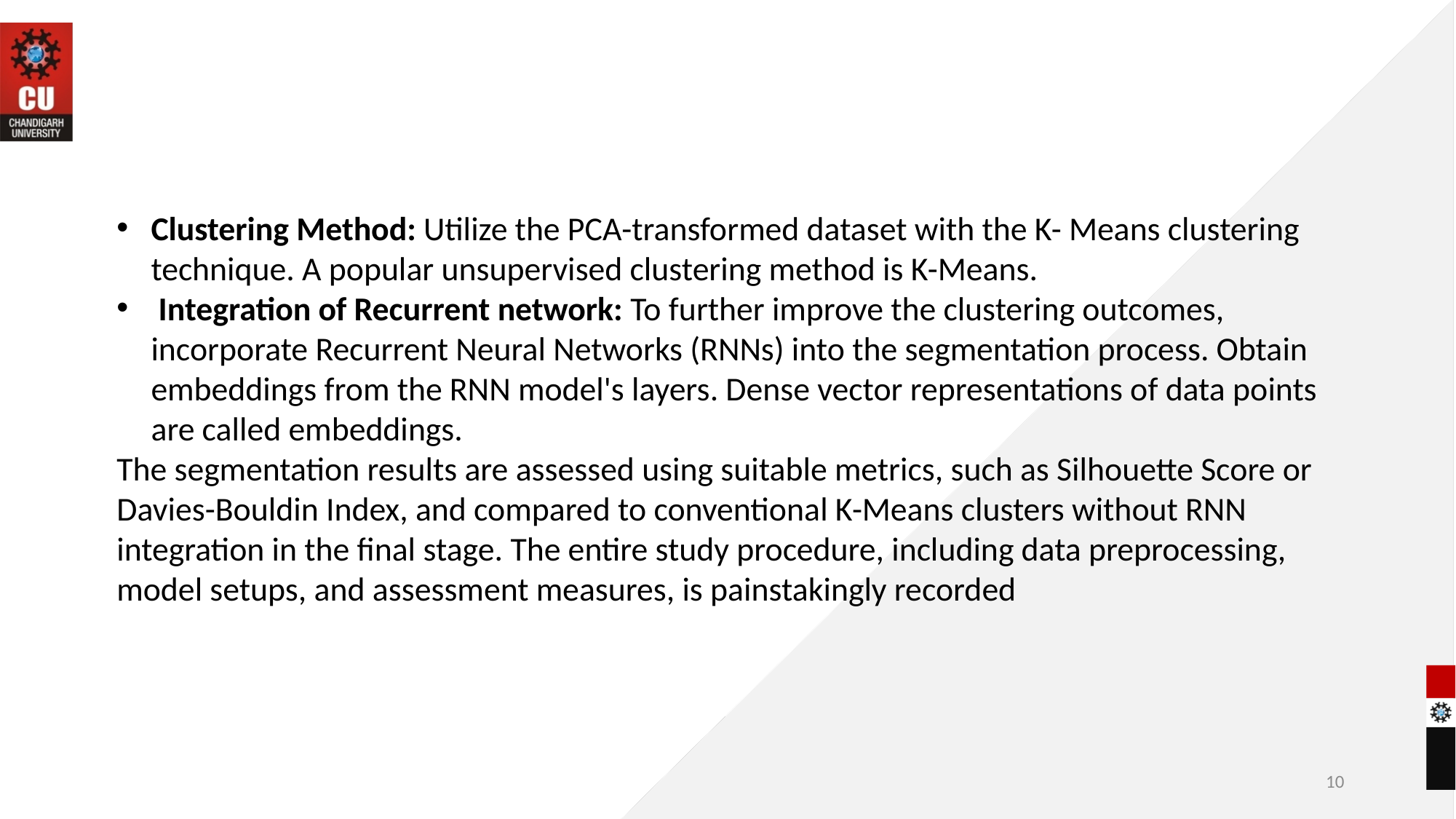

Clustering Method: Utilize the PCA-transformed dataset with the K- Means clustering technique. A popular unsupervised clustering method is K-Means.
 Integration of Recurrent network: To further improve the clustering outcomes, incorporate Recurrent Neural Networks (RNNs) into the segmentation process. Obtain embeddings from the RNN model's layers. Dense vector representations of data points are called embeddings.
The segmentation results are assessed using suitable metrics, such as Silhouette Score or Davies-Bouldin Index, and compared to conventional K-Means clusters without RNN integration in the final stage. The entire study procedure, including data preprocessing, model setups, and assessment measures, is painstakingly recorded
10